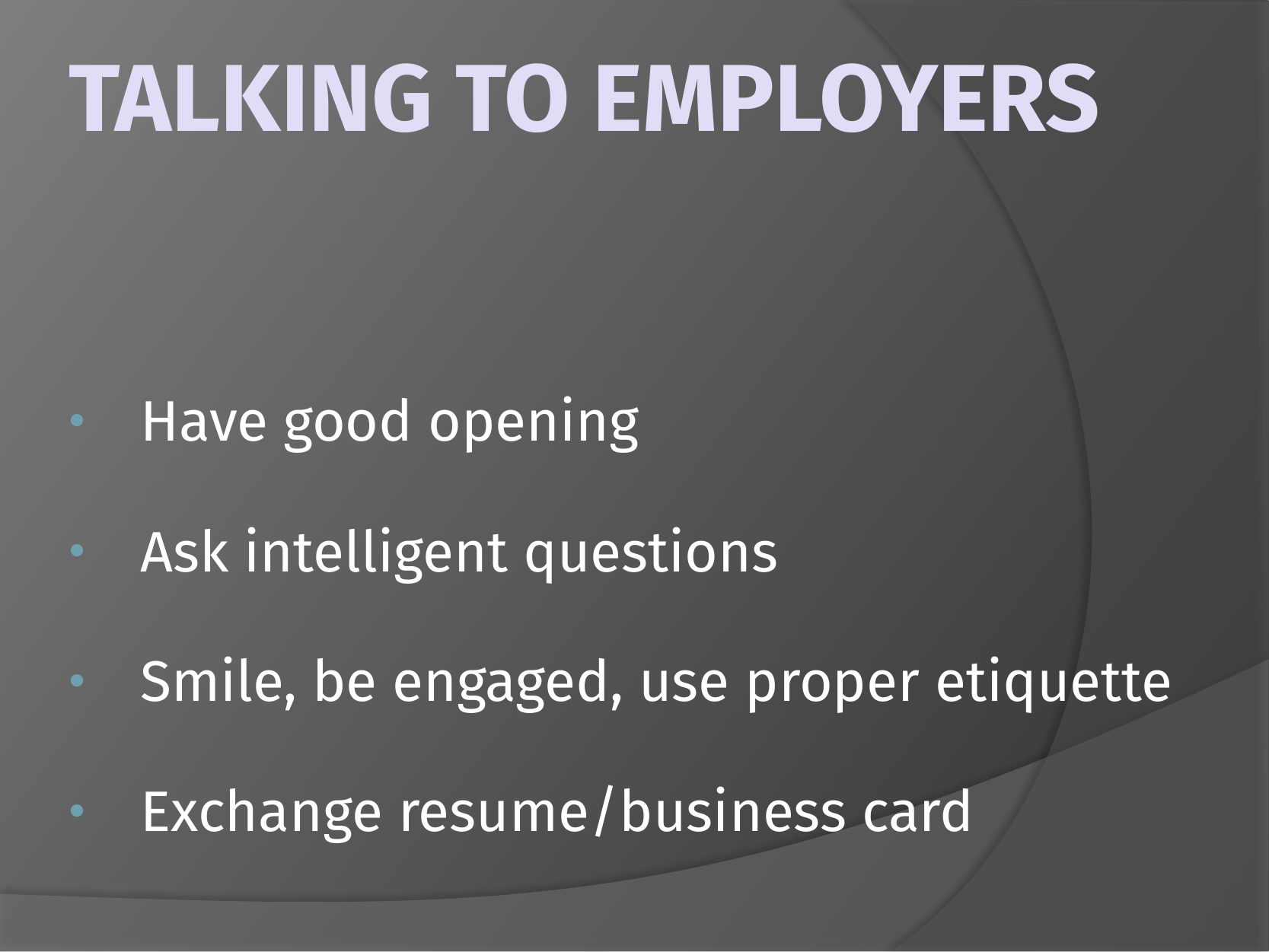

# Talking to employers
Have good opening

Ask intelligent questions

Smile, be engaged, use proper etiquette

Exchange resume/business card